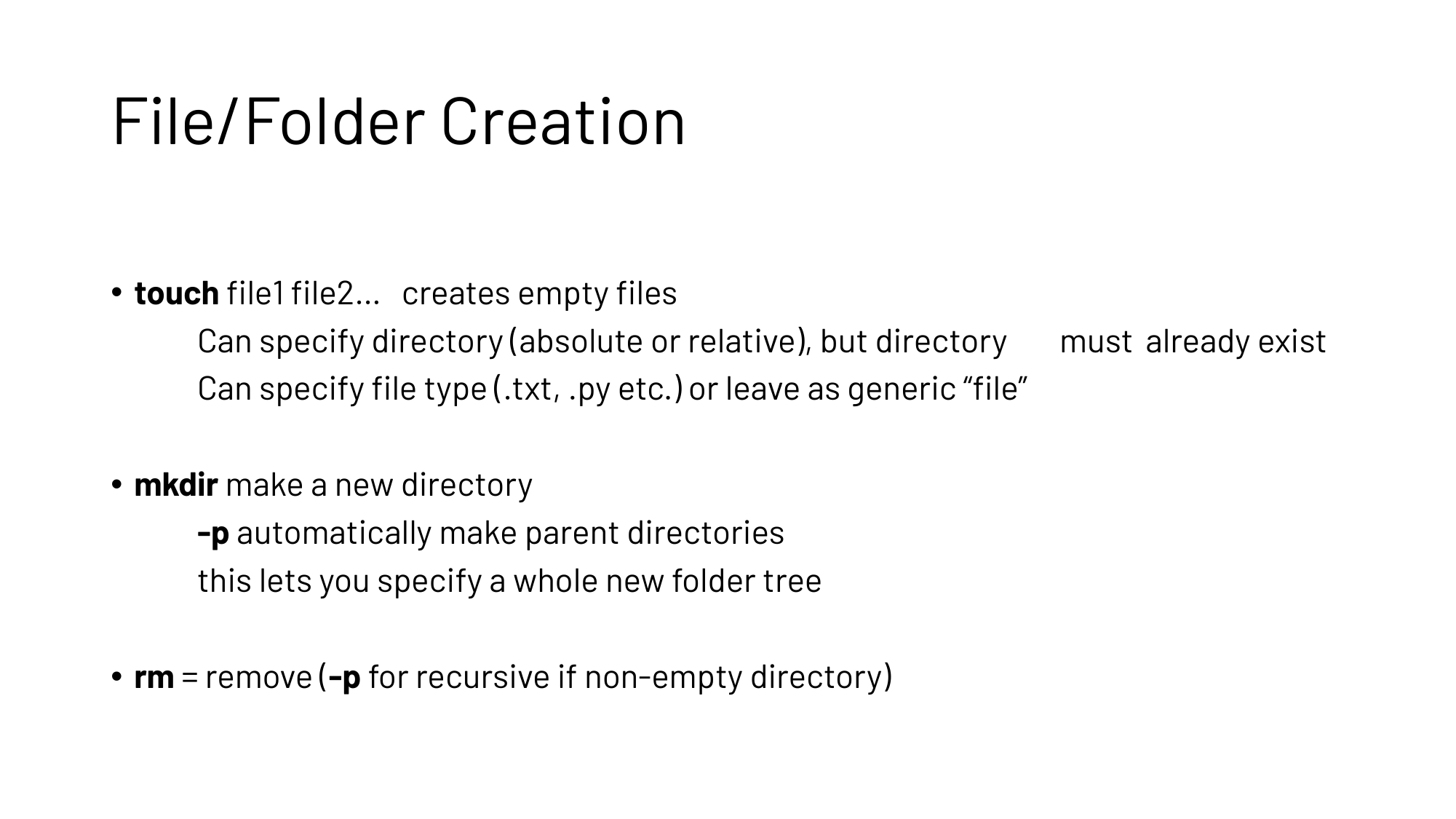

# File/Folder Creation

touch file1 file2…   creates empty files
	Can specify directory (absolute or relative), but directory 		must 	already exist
	Can specify file type (.txt, .py etc.) or leave as generic “file”

mkdir make a new directory
	-p automatically make parent directories
		this lets you specify a whole new folder tree

rm = remove (-p for recursive if non-empty directory)